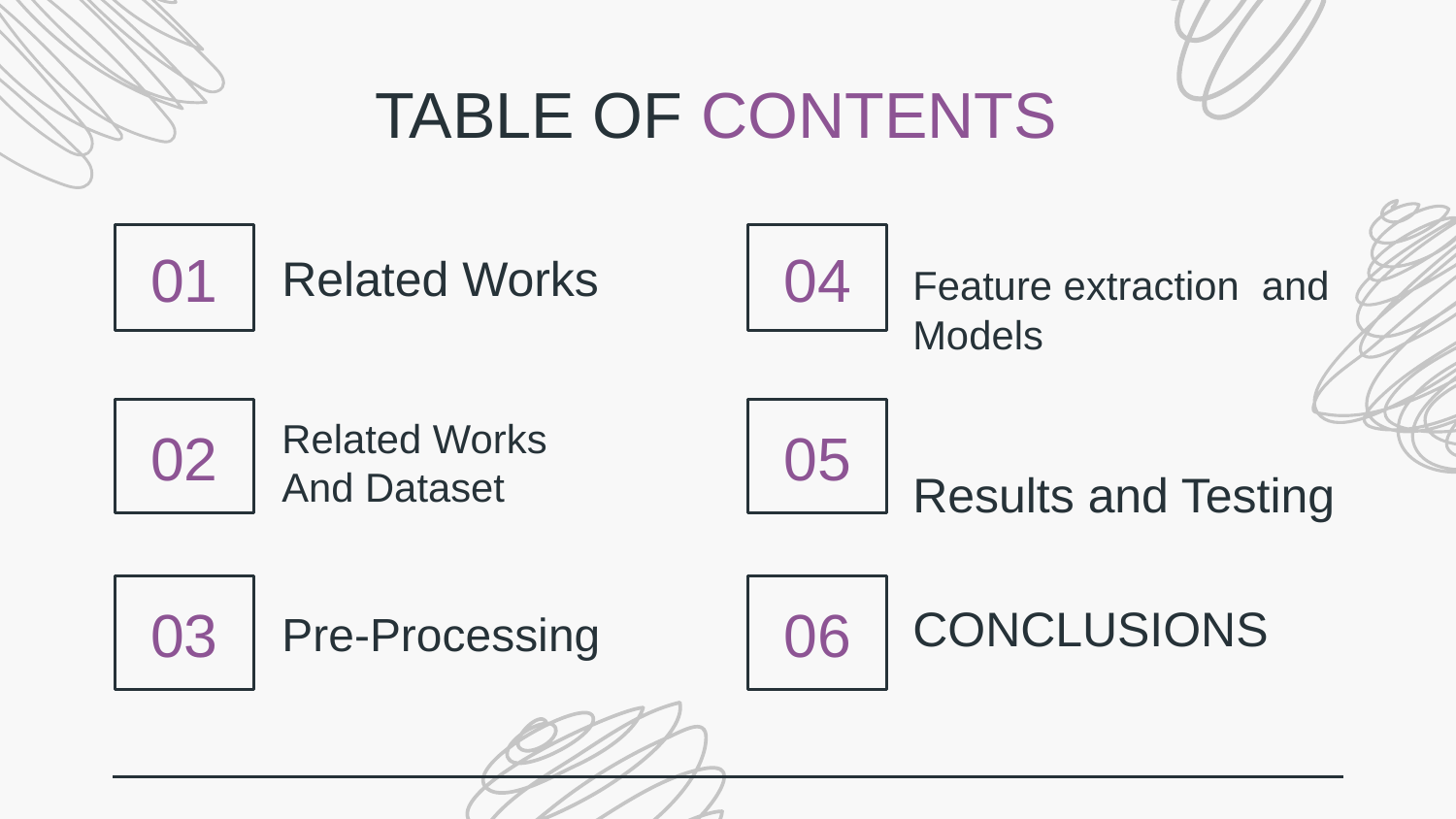

TABLE OF CONTENTS
# 01
04
Related Works
Feature extraction  and Models
02
05
Related Works
And Dataset
Results and Testing
03
06
CONCLUSIONS
Pre-Processing